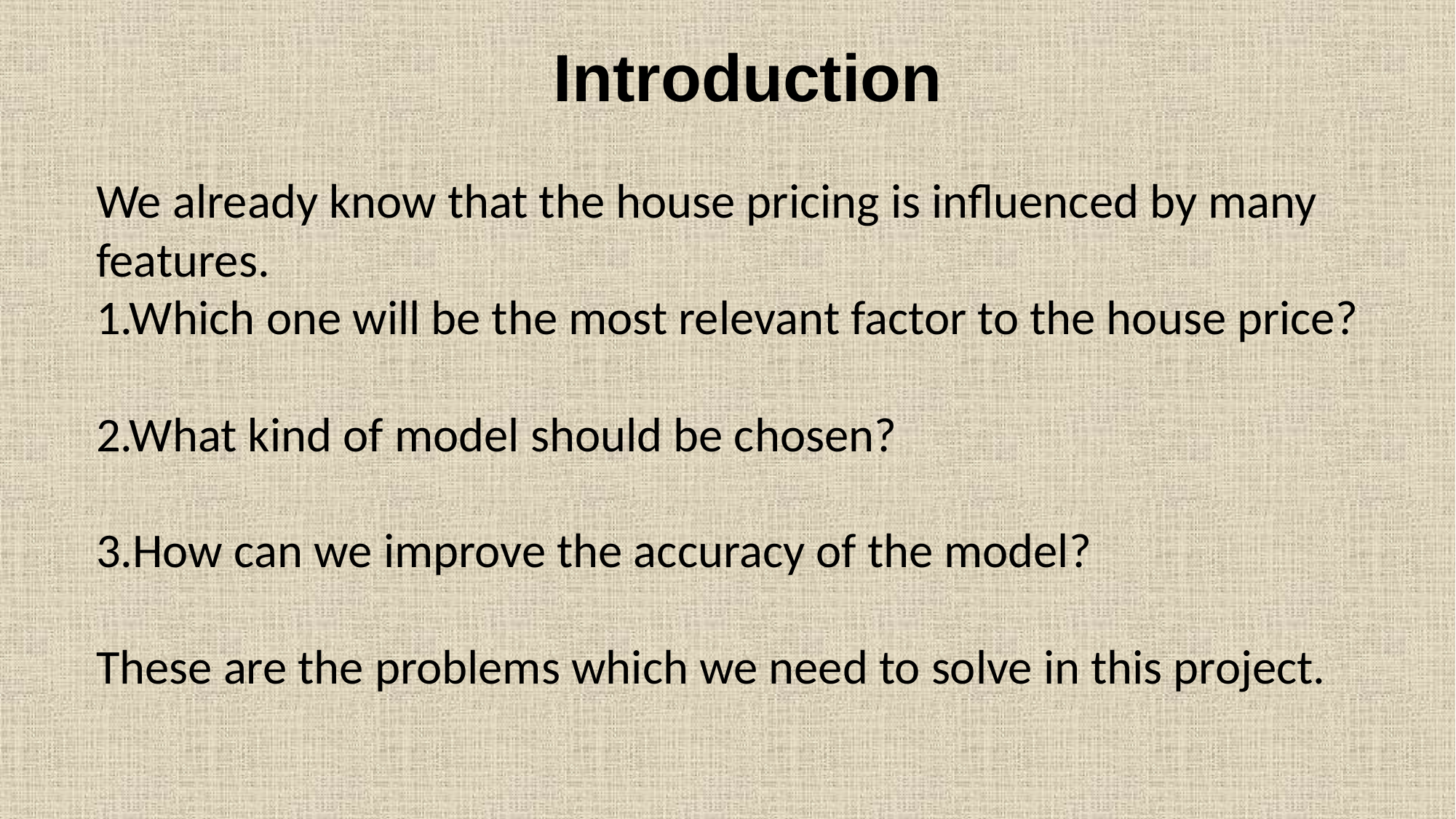

Introduction
We already know that the house pricing is influenced by many features.
1.Which one will be the most relevant factor to the house price?

2.What kind of model should be chosen?

3.How can we improve the accuracy of the model?

These are the problems which we need to solve in this project.